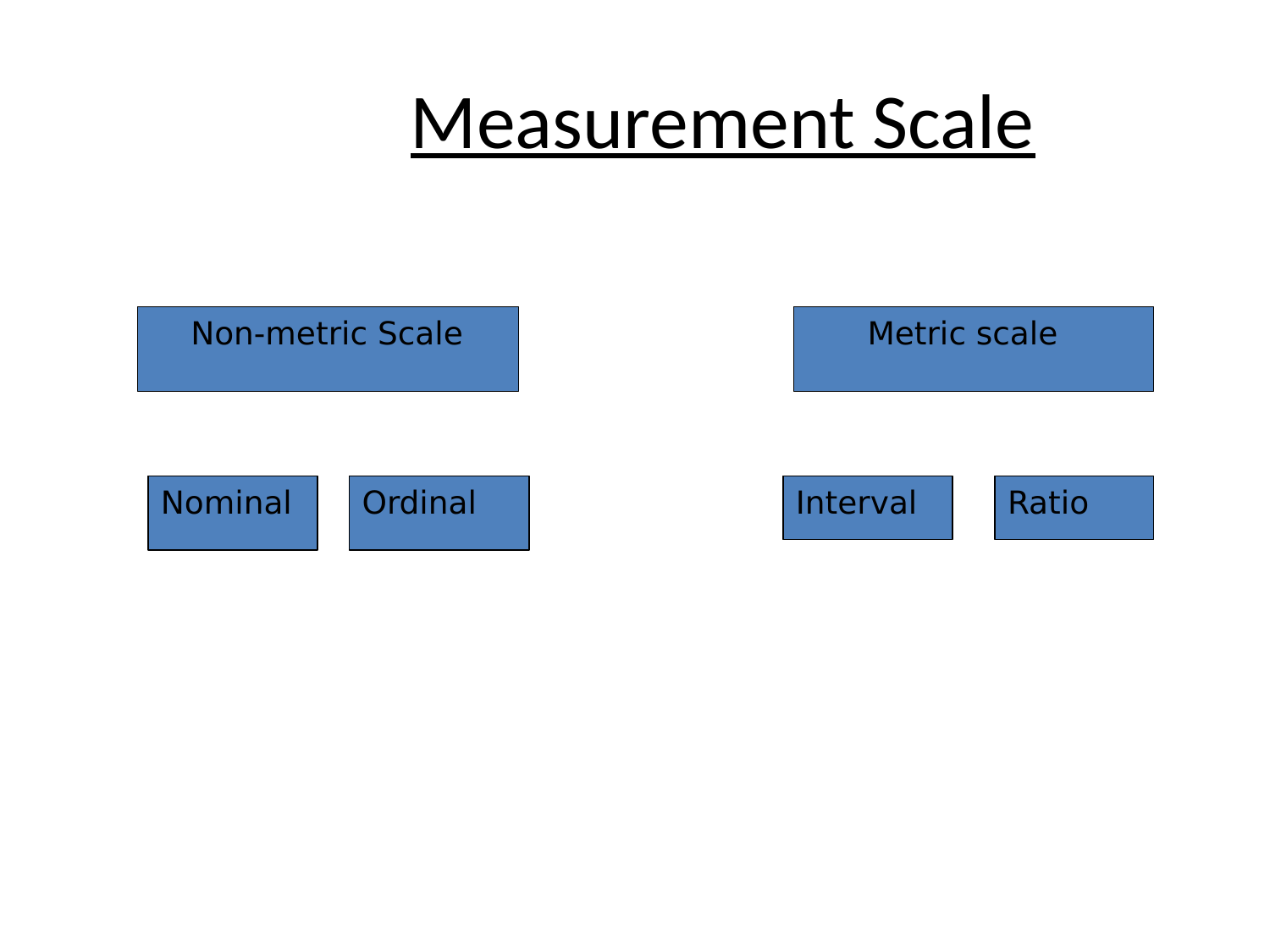

# Measurement Scale

    Non-metric Scale
      Metric scale
Nominal
Ordinal
Interval
Ratio